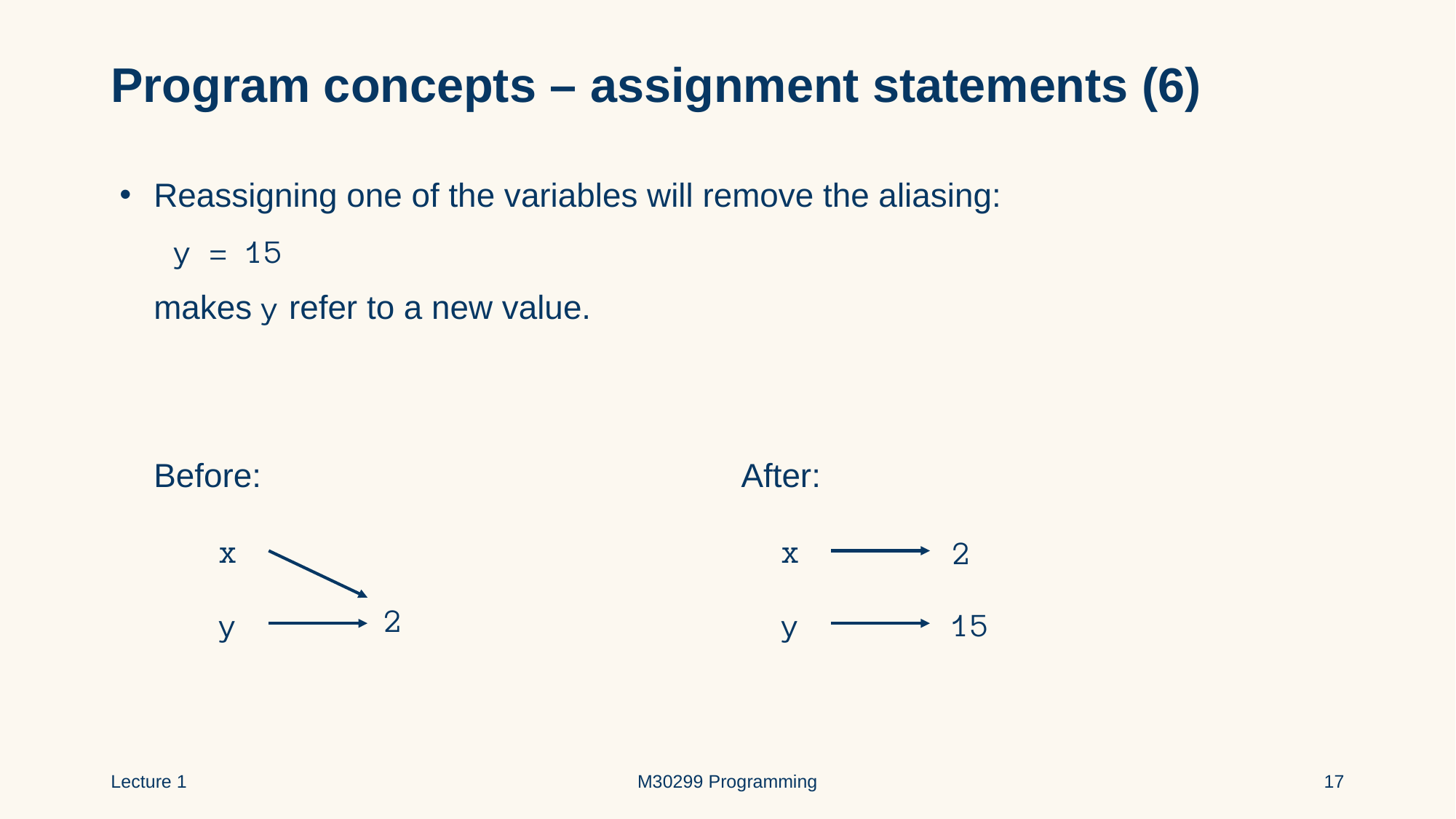

# Program concepts – assignment statements (6)
Reassigning one of the variables will remove the aliasing:
   y = 15
makes y refer to a new value.

Before:                                                    After:
x
x
2
2
15
y
y
Lecture 1
M30299 Programming
17